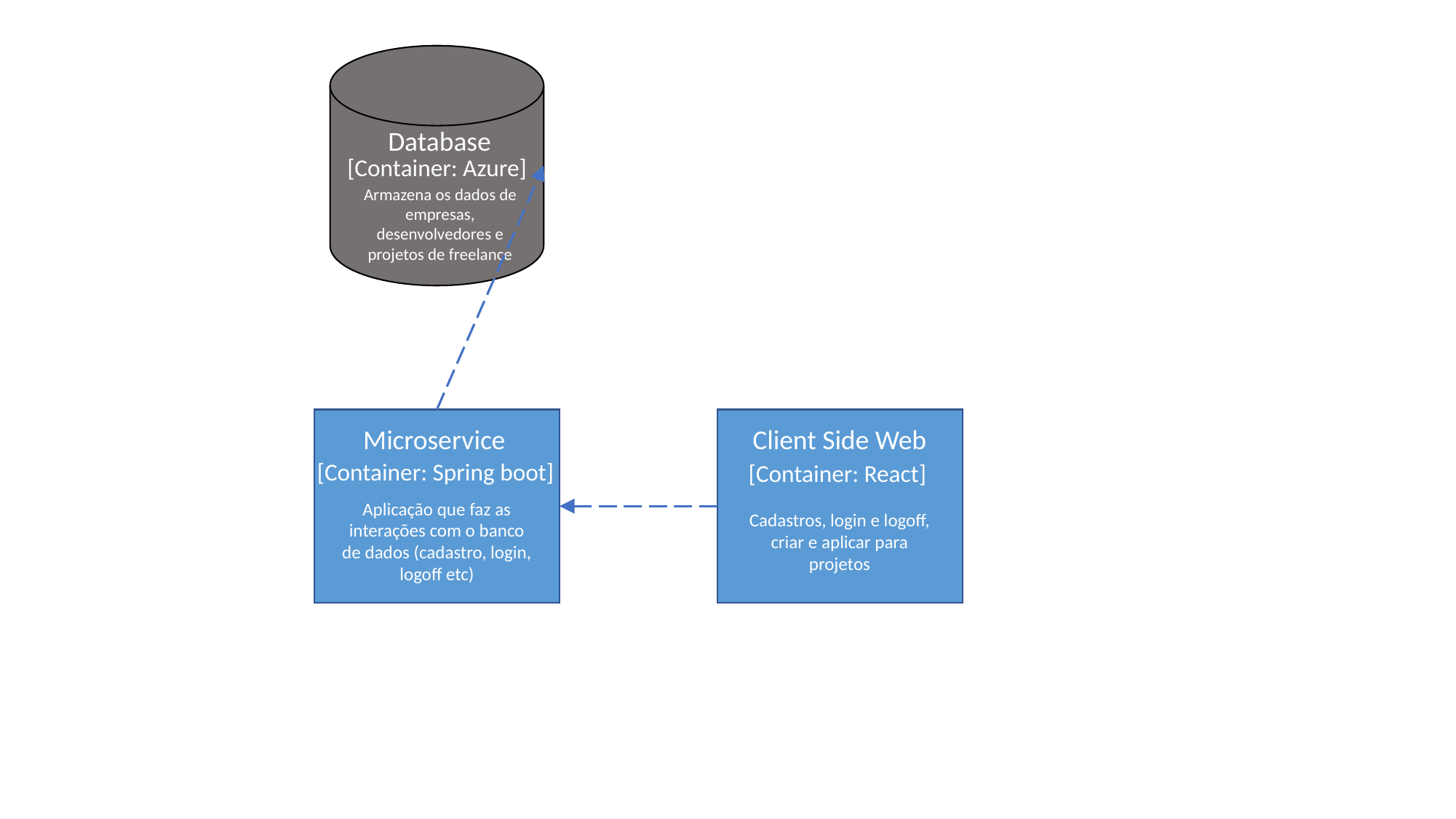

Database
[Container: Azure]
Armazena os dados de empresas, desenvolvedores e projetos de freelance

Microservice
Client Side Web
[Container: Spring boot]
[Container: React]
Aplicação que faz as interações com o banco de dados (cadastro, login, logoff etc)
Cadastros, login e logoff, criar e aplicar para projetos